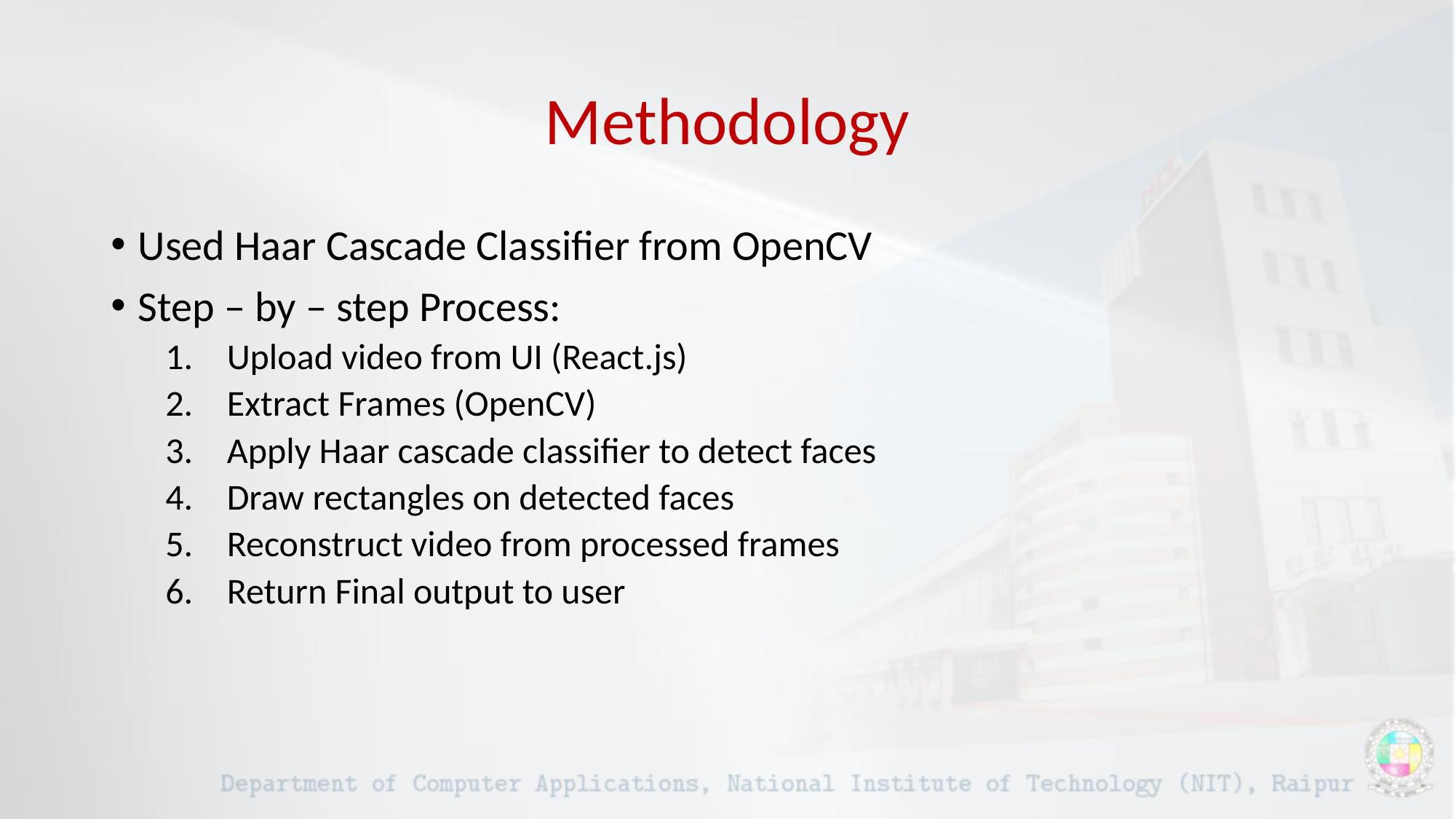

# Methodology
Used Haar Cascade Classifier from OpenCV
Step – by – step Process:
Upload video from UI (React.js)
Extract Frames (OpenCV)
Apply Haar cascade classifier to detect faces
Draw rectangles on detected faces
Reconstruct video from processed frames
Return Final output to user